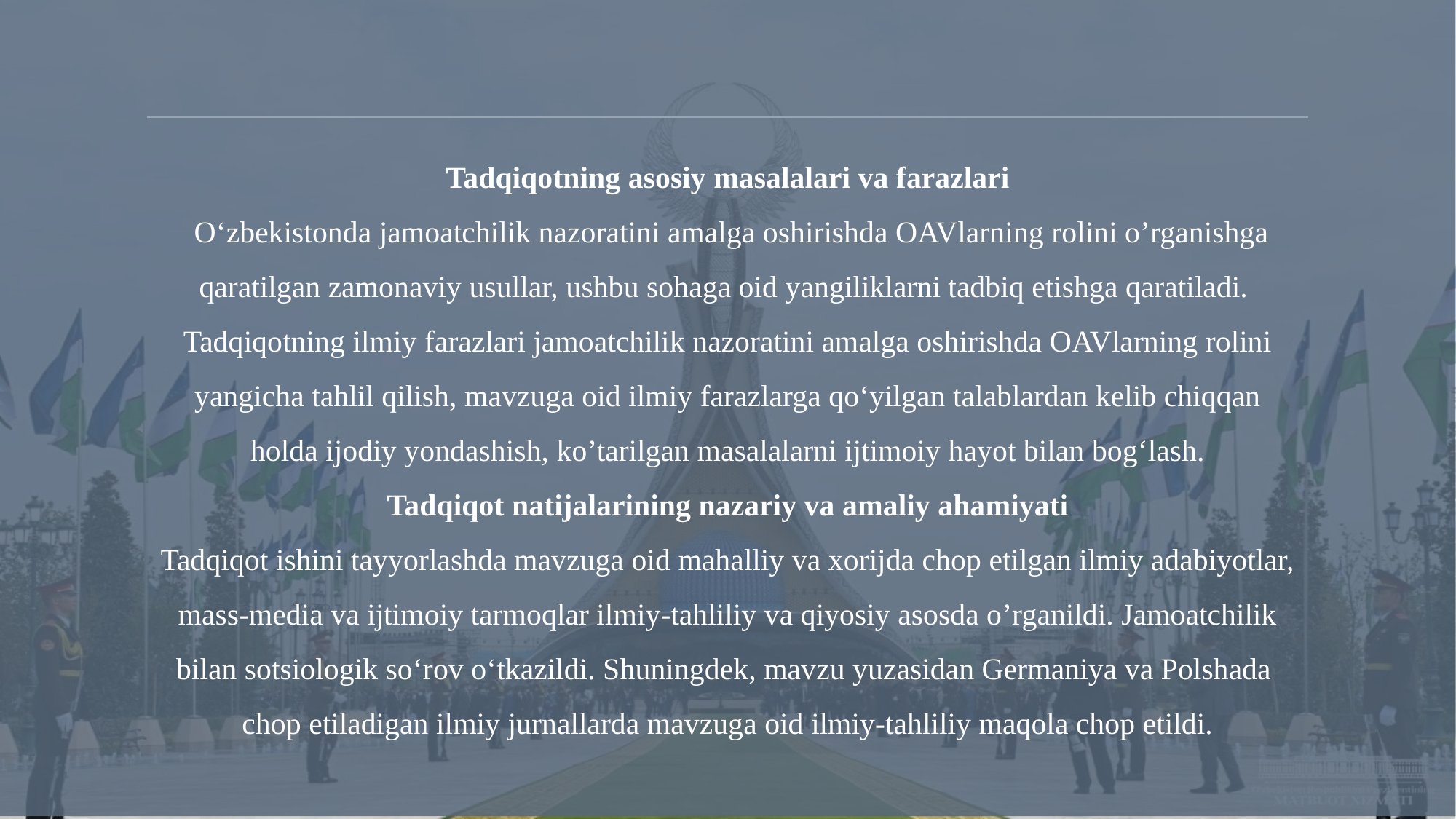

Tadqiqotning asosiy masalalari va farazlari
 O‘zbekistonda jamoatchilik nazoratini amalga oshirishda OAVlarning rolini o’rganishga qaratilgan zamonaviy usullar, ushbu sohaga oid yangiliklarni tadbiq etishga qaratiladi.  Tadqiqotning ilmiy farazlari jamoatchilik nazoratini amalga oshirishda OAVlarning rolini yangicha tahlil qilish, mavzuga oid ilmiy farazlarga qo‘yilgan talablardan kelib chiqqan holda ijodiy yondashish, ko’tarilgan masalalarni ijtimoiy hayot bilan bog‘lash.
Tadqiqot natijalarining nazariy va amaliy ahamiyati
Tadqiqot ishini tayyorlashda mavzuga oid mahalliy va xorijda chop etilgan ilmiy adabiyotlar, mass-media va ijtimoiy tarmoqlar ilmiy-tahliliy va qiyosiy asosda o’rganildi. Jamoatchilik bilan sotsiologik so‘rov o‘tkazildi. Shuningdek, mavzu yuzasidan Germaniya va Polshada  chop etiladigan ilmiy jurnallarda mavzuga oid ilmiy-tahliliy maqola chop etildi.